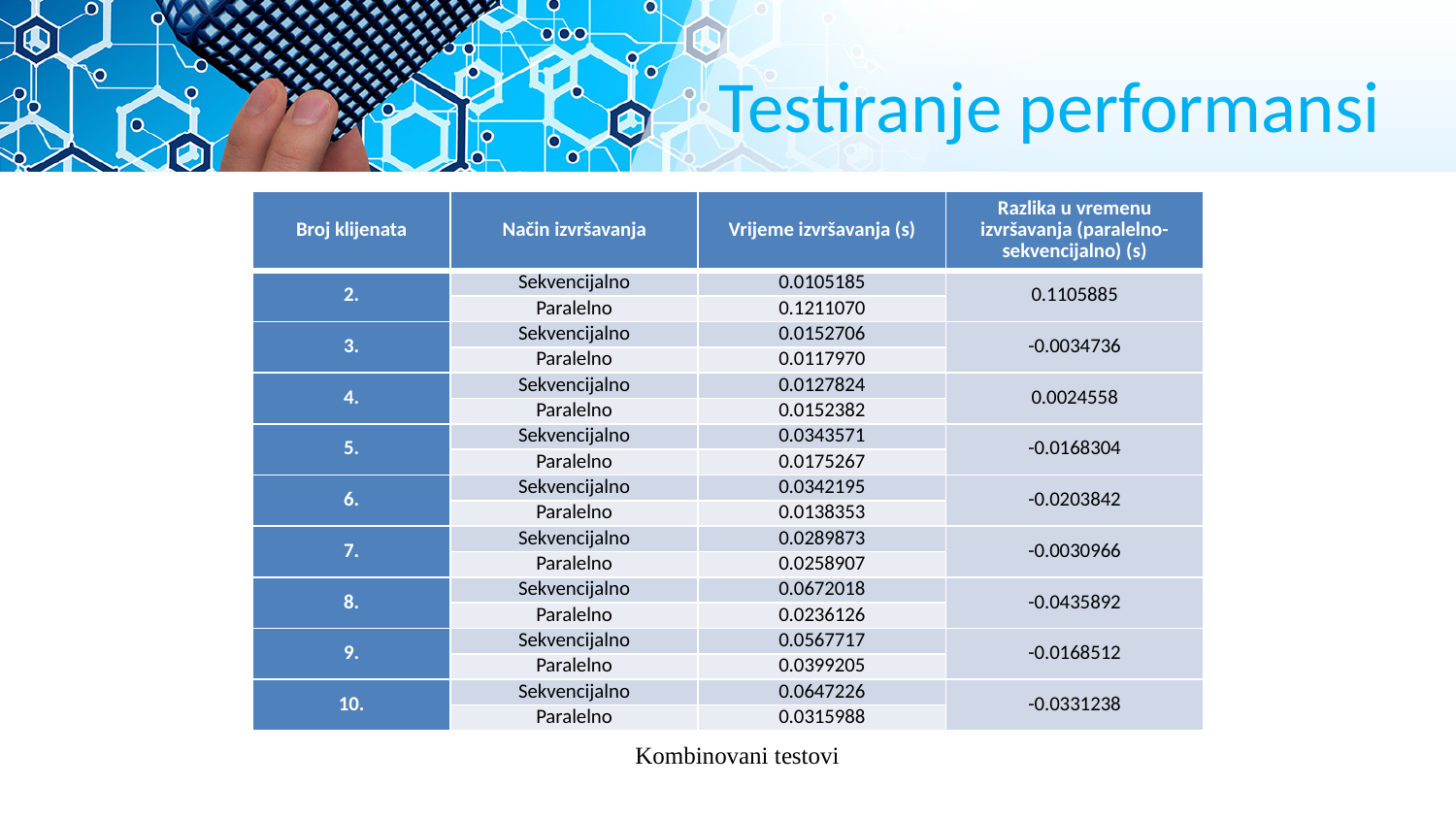

# Testiranje performansi
| Broj klijenata | Način izvršavanja | Vrijeme izvršavanja (s) | Razlika u vremenu izvršavanja (paralelno-sekvencijalno) (s) |
| --- | --- | --- | --- |
| 2. | Sekvencijalno | 0.0105185 | 0.1105885 |
|  | Paralelno | 0.1211070 |  |
| 3. | Sekvencijalno | 0.0152706 | -0.0034736 |
|  | Paralelno | 0.0117970 |  |
| 4. | Sekvencijalno | 0.0127824 | 0.0024558 |
|  | Paralelno | 0.0152382 |  |
| 5. | Sekvencijalno | 0.0343571 | -0.0168304 |
|  | Paralelno | 0.0175267 |  |
| 6. | Sekvencijalno | 0.0342195 | -0.0203842 |
|  | Paralelno | 0.0138353 |  |
| 7. | Sekvencijalno | 0.0289873 | -0.0030966 |
|  | Paralelno | 0.0258907 |  |
| 8. | Sekvencijalno | 0.0672018 | -0.0435892 |
|  | Paralelno | 0.0236126 |  |
| 9. | Sekvencijalno | 0.0567717 | -0.0168512 |
|  | Paralelno | 0.0399205 |  |
| 10. | Sekvencijalno | 0.0647226 | -0.0331238 |
|  | Paralelno | 0.0315988 |  |
Kombinovani testovi